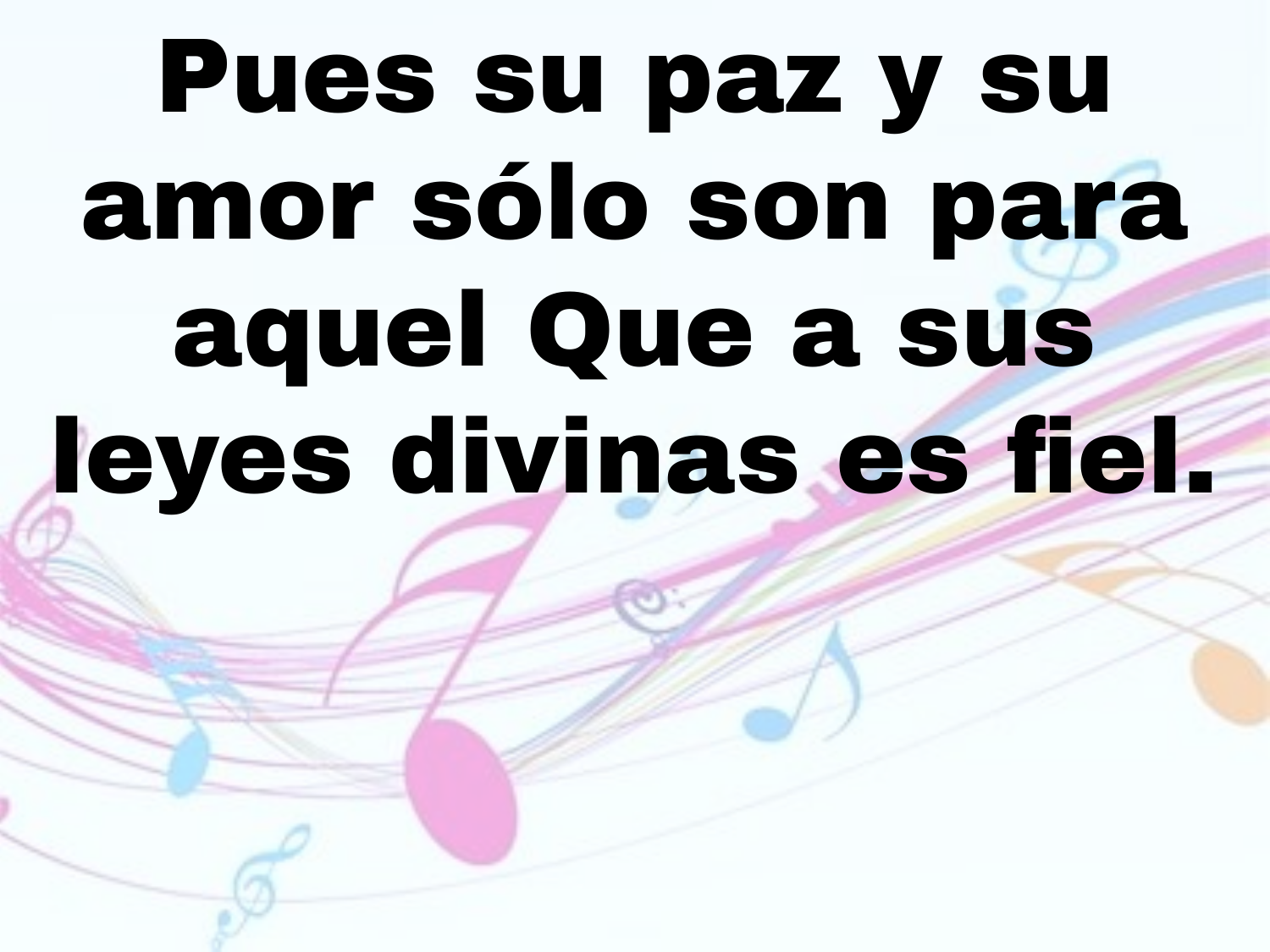

Pues su paz y su amor sólo son para aquel Que a sus leyes divinas es fiel.